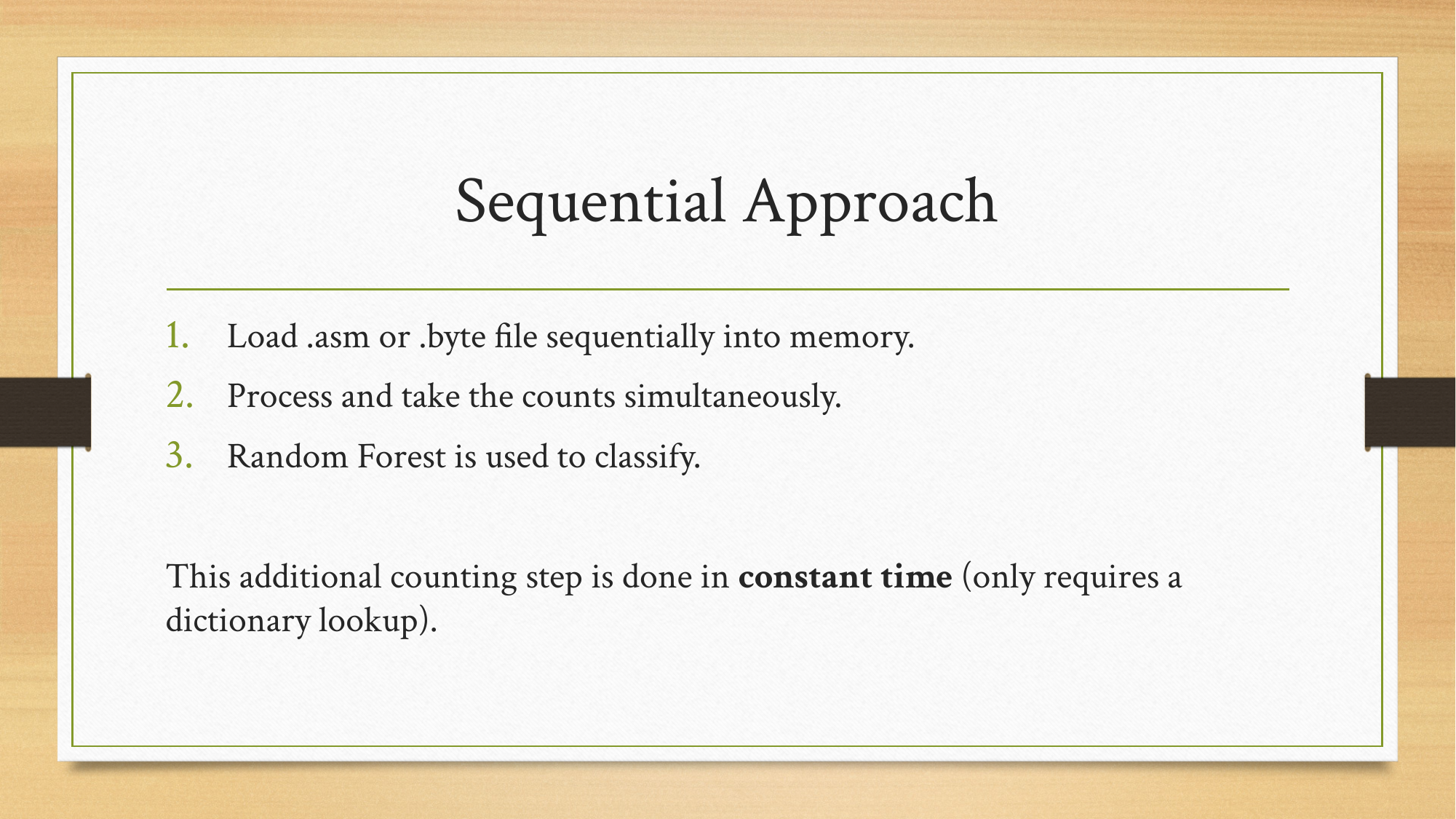

# Sequential Approach
Load .asm or .byte file sequentially into memory.
Process and take the counts simultaneously.
Random Forest is used to classify.

This additional counting step is done in constant time (only requires a dictionary lookup).